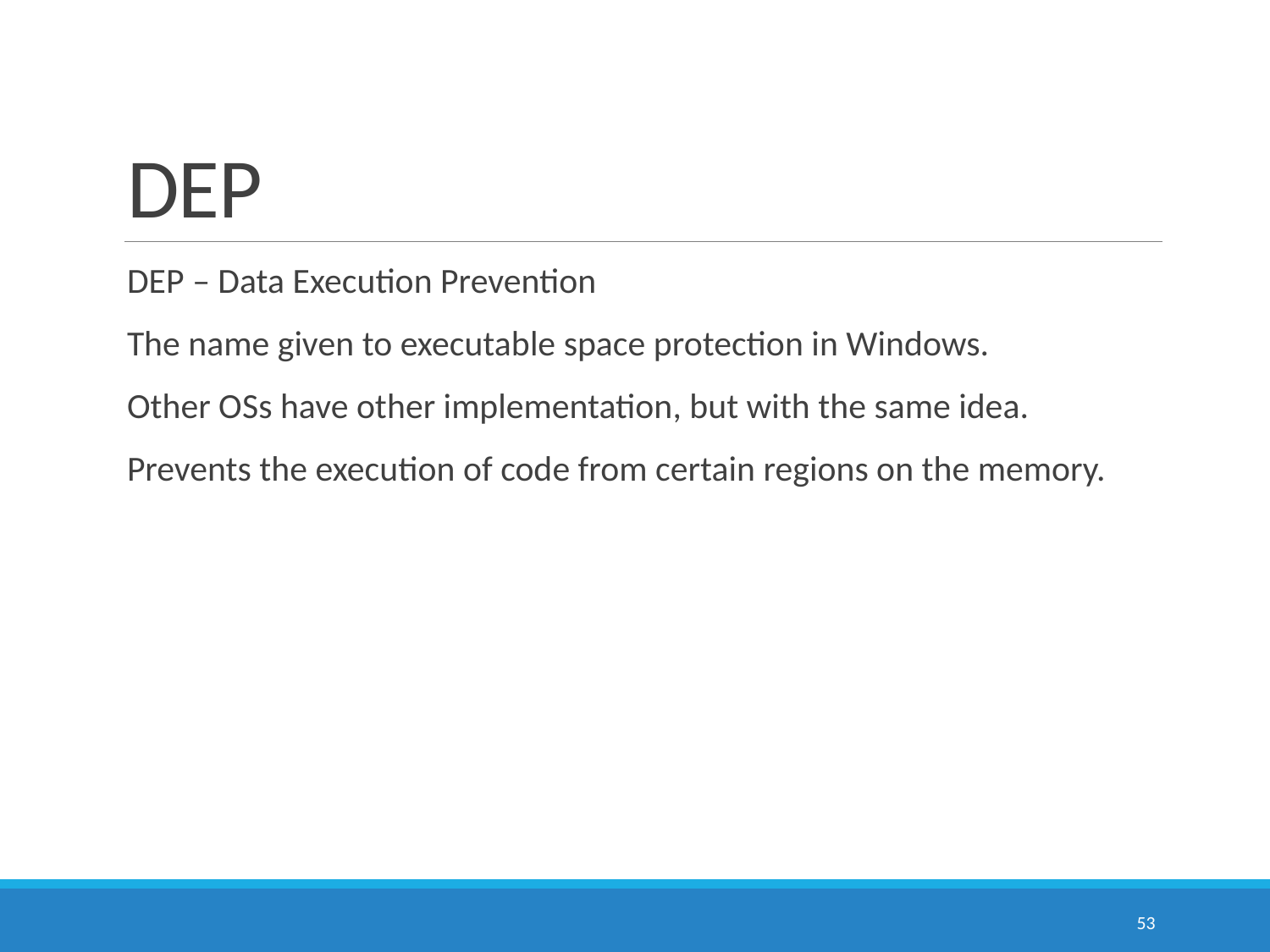

# DEP
DEP – Data Execution Prevention
The name given to executable space protection in Windows.
Other OSs have other implementation, but with the same idea.
Prevents the execution of code from certain regions on the memory.

53